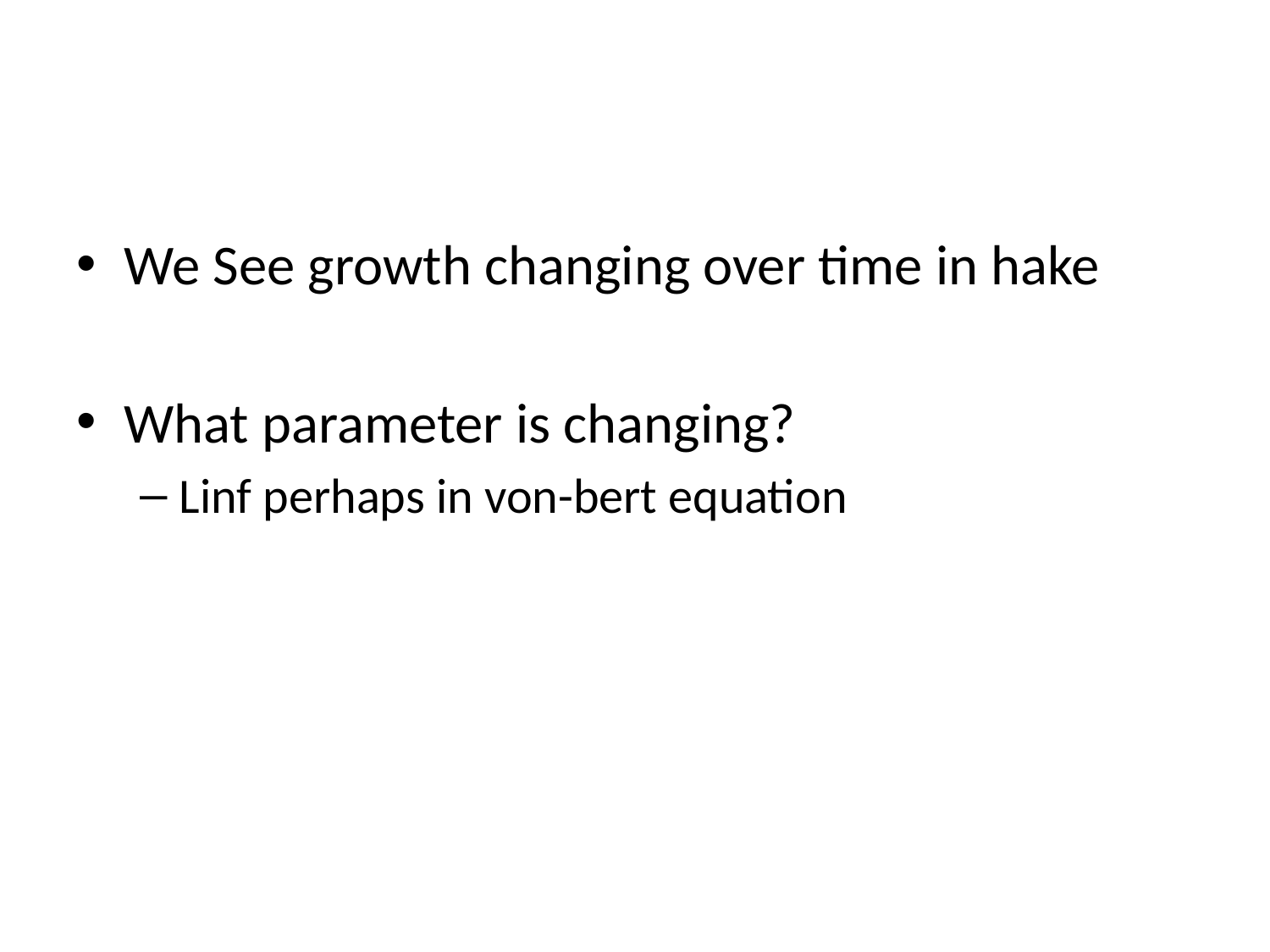

#
We See growth changing over time in hake

What parameter is changing?
Linf perhaps in von-bert equation